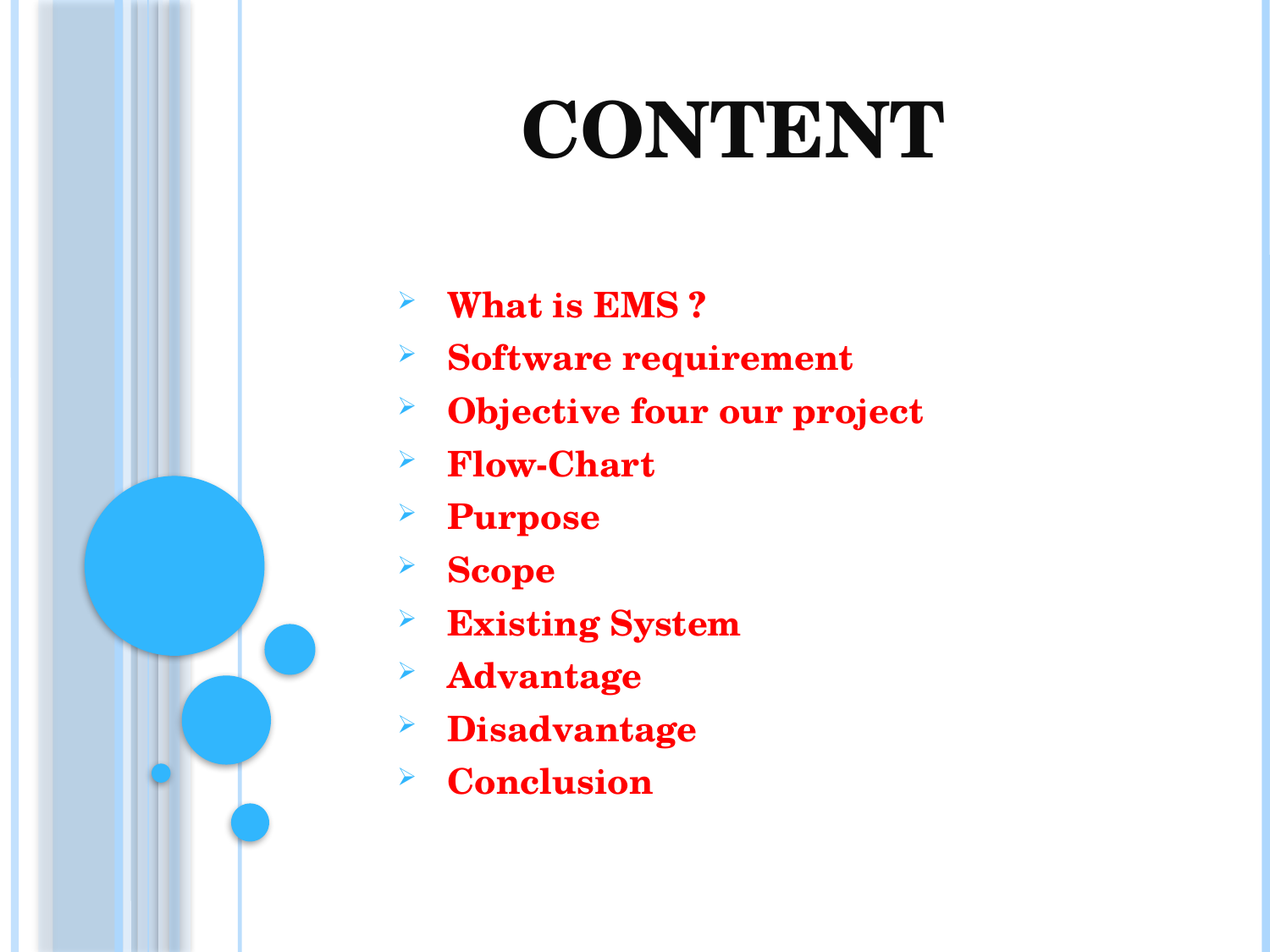

# Content
 What is EMS ?
 Software requirement
 Objective four our project
 Flow-Chart
 Purpose
 Scope
 Existing System
 Advantage
 Disadvantage
 Conclusion